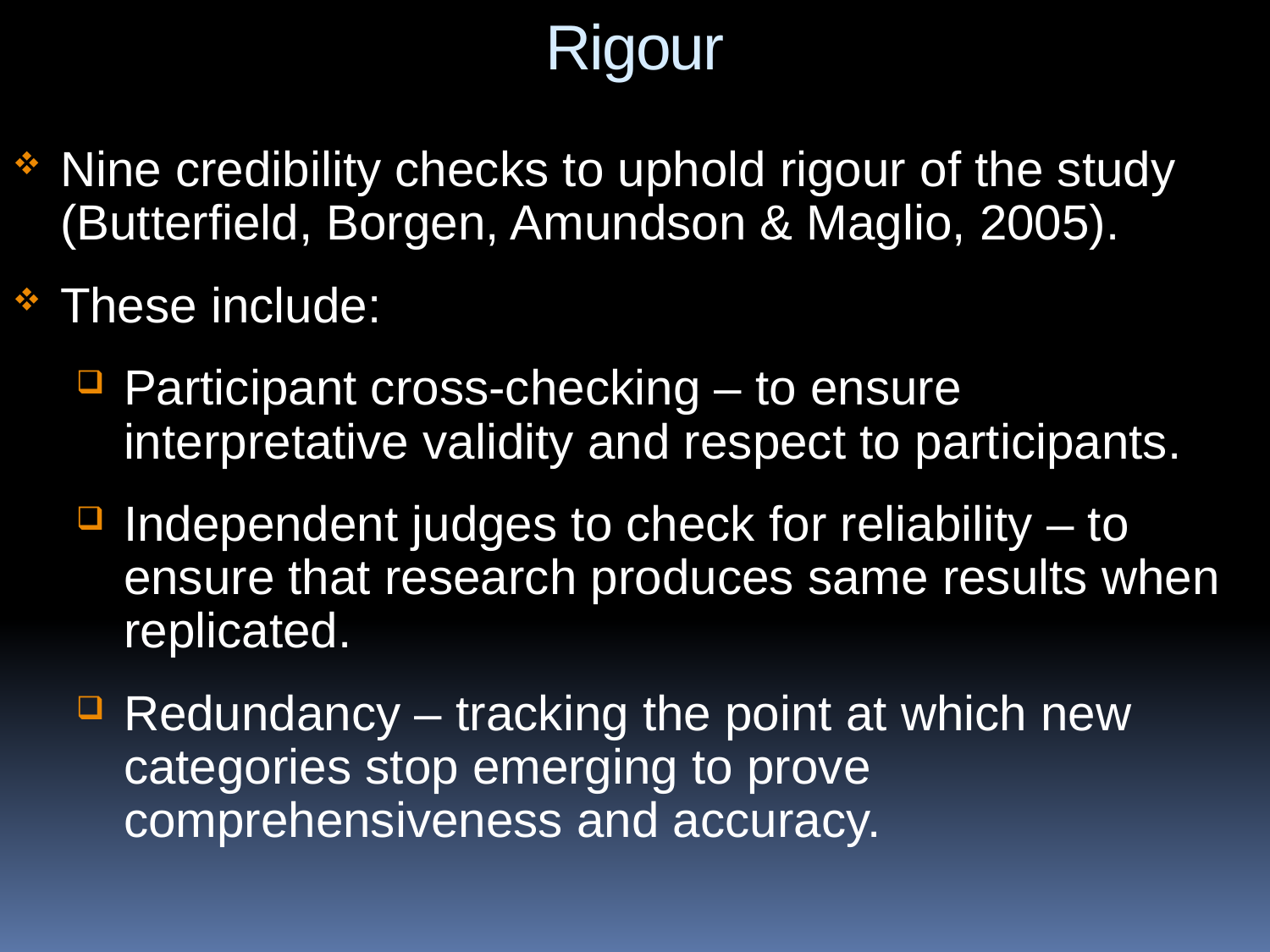

Rigour
Nine credibility checks to uphold rigour of the study (Butterfield, Borgen, Amundson & Maglio, 2005).
These include:
Participant cross-checking – to ensure interpretative validity and respect to participants.
Independent judges to check for reliability – to ensure that research produces same results when replicated.
Redundancy – tracking the point at which new categories stop emerging to prove comprehensiveness and accuracy.